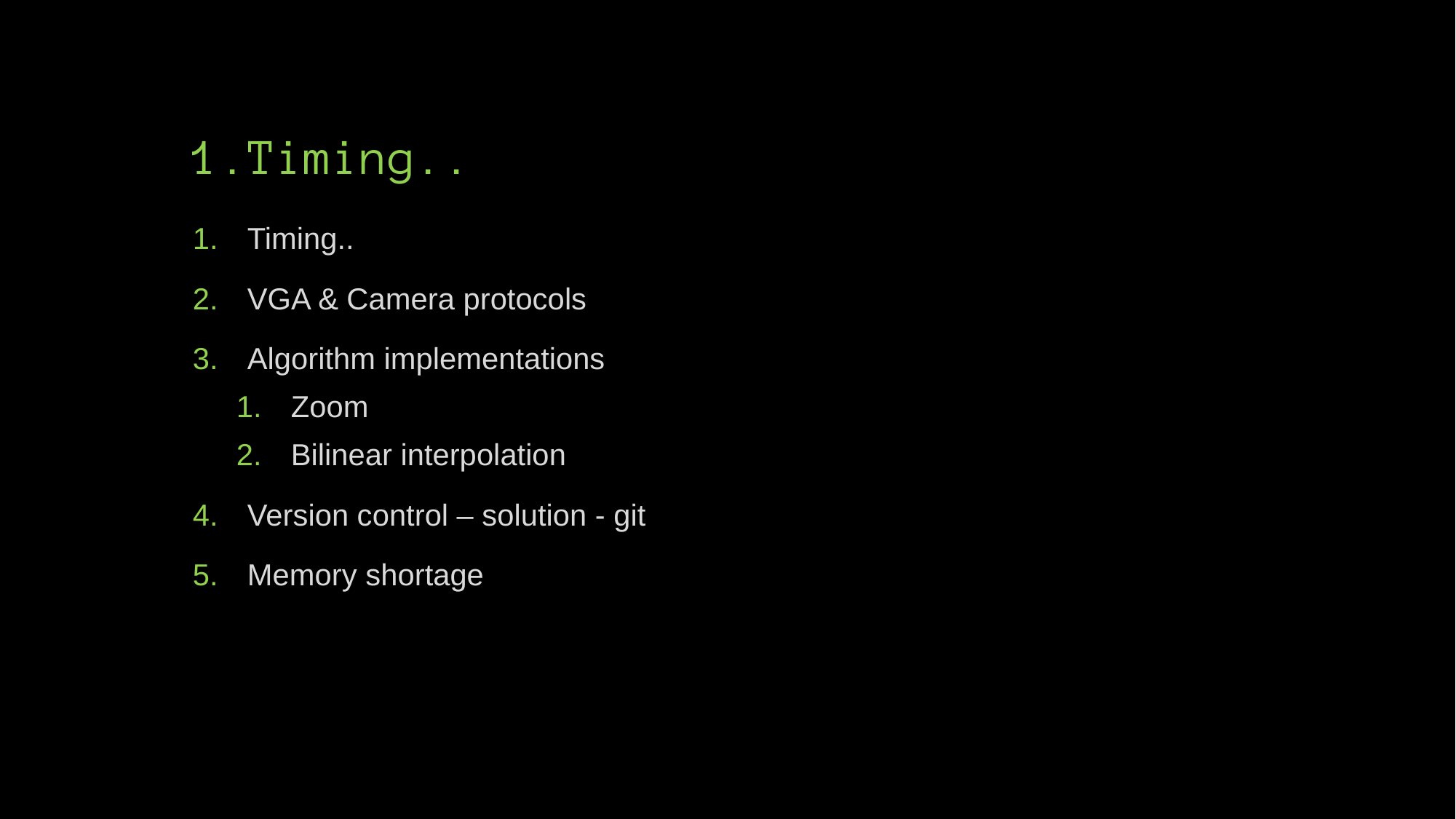

# Timing..
Timing..
VGA & Camera protocols
Algorithm implementations
Zoom
Bilinear interpolation
Version control – solution - git
Memory shortage